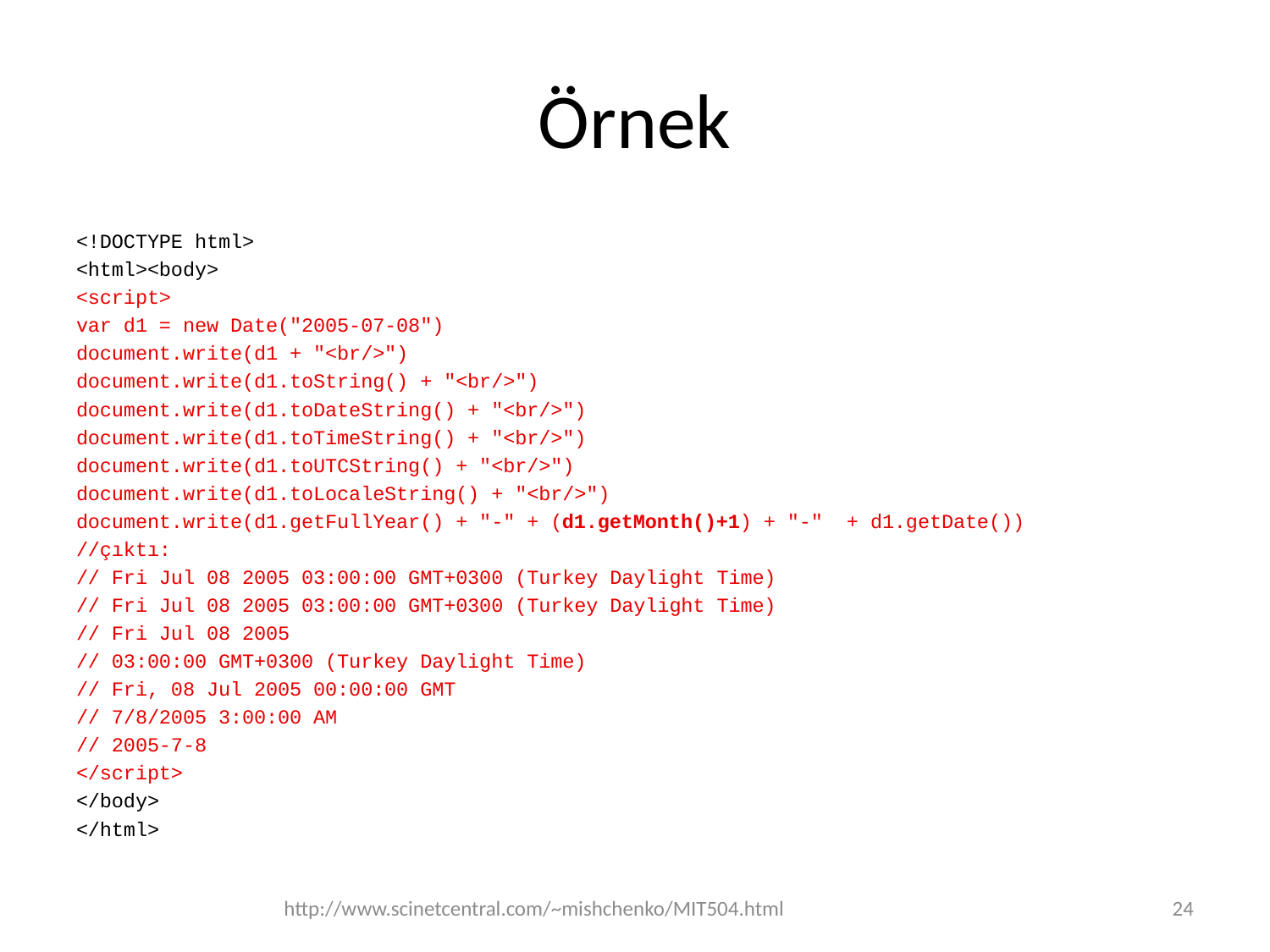

# Örnek
<!DOCTYPE html>
<html><body>
<script>
var d1 = new Date("2005-07-08")
document.write(d1 + "<br/>")
document.write(d1.toString() + "<br/>")
document.write(d1.toDateString() + "<br/>")
document.write(d1.toTimeString() + "<br/>")
document.write(d1.toUTCString() + "<br/>")
document.write(d1.toLocaleString() + "<br/>")
document.write(d1.getFullYear() + "-" + (d1.getMonth()+1) + "-"  + d1.getDate())
//çıktı:
// Fri Jul 08 2005 03:00:00 GMT+0300 (Turkey Daylight Time)
// Fri Jul 08 2005 03:00:00 GMT+0300 (Turkey Daylight Time)
// Fri Jul 08 2005
// 03:00:00 GMT+0300 (Turkey Daylight Time)
// Fri, 08 Jul 2005 00:00:00 GMT
// 7/8/2005 3:00:00 AM
// 2005-7-8
</script>
</body>
</html>

http://www.scinetcentral.com/~mishchenko/MIT504.html
24